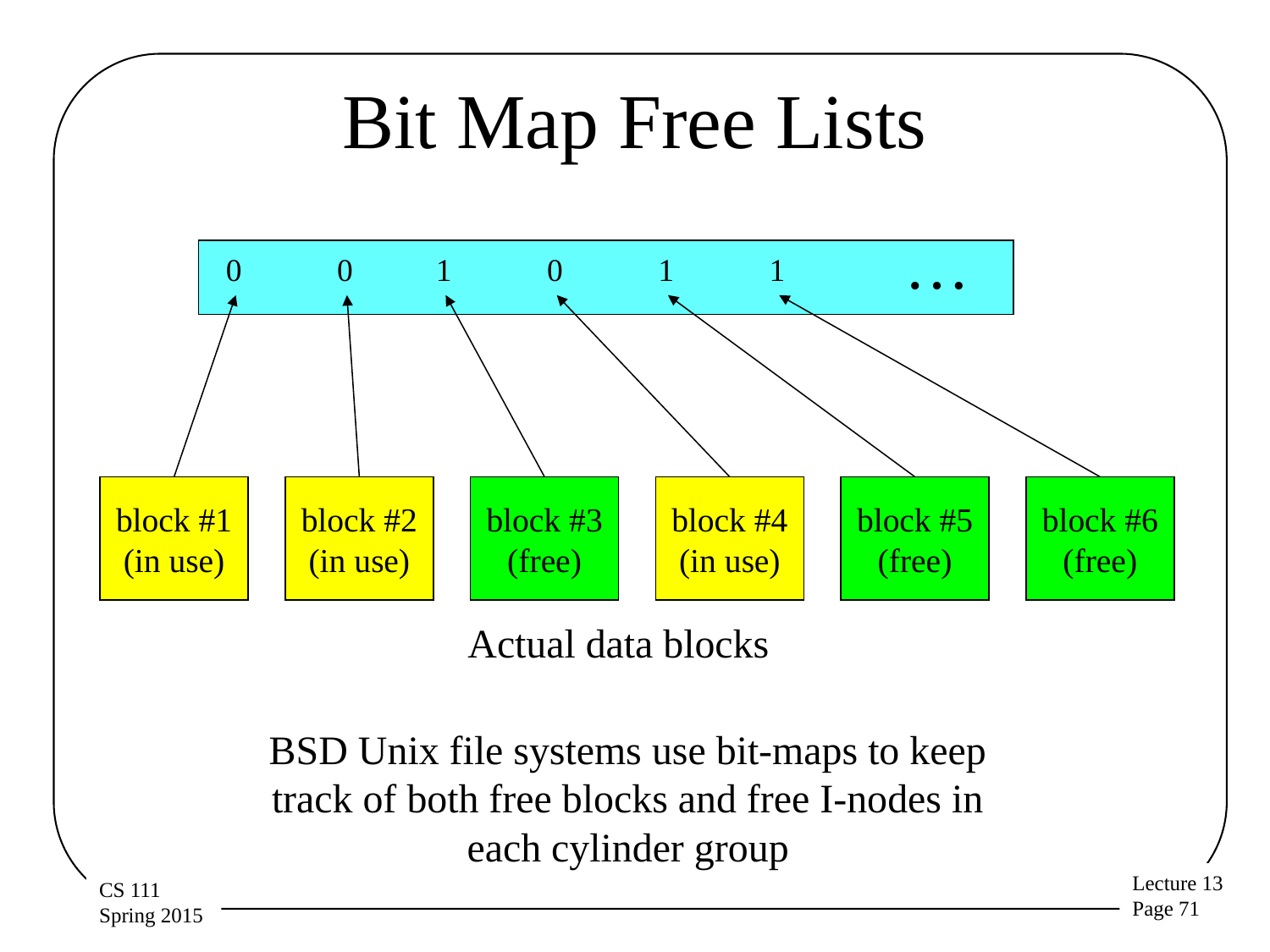

# Bit Map Free Lists
…

0
0
1
0
1
1
block #1
(in use)
block #2
(in use)
block #3
(free)
block #4
(in use)
block #5
(free)
block #6
(free)
Actual data blocks
BSD Unix file systems use bit-maps to keep track of both free blocks and free I-nodes in each cylinder group